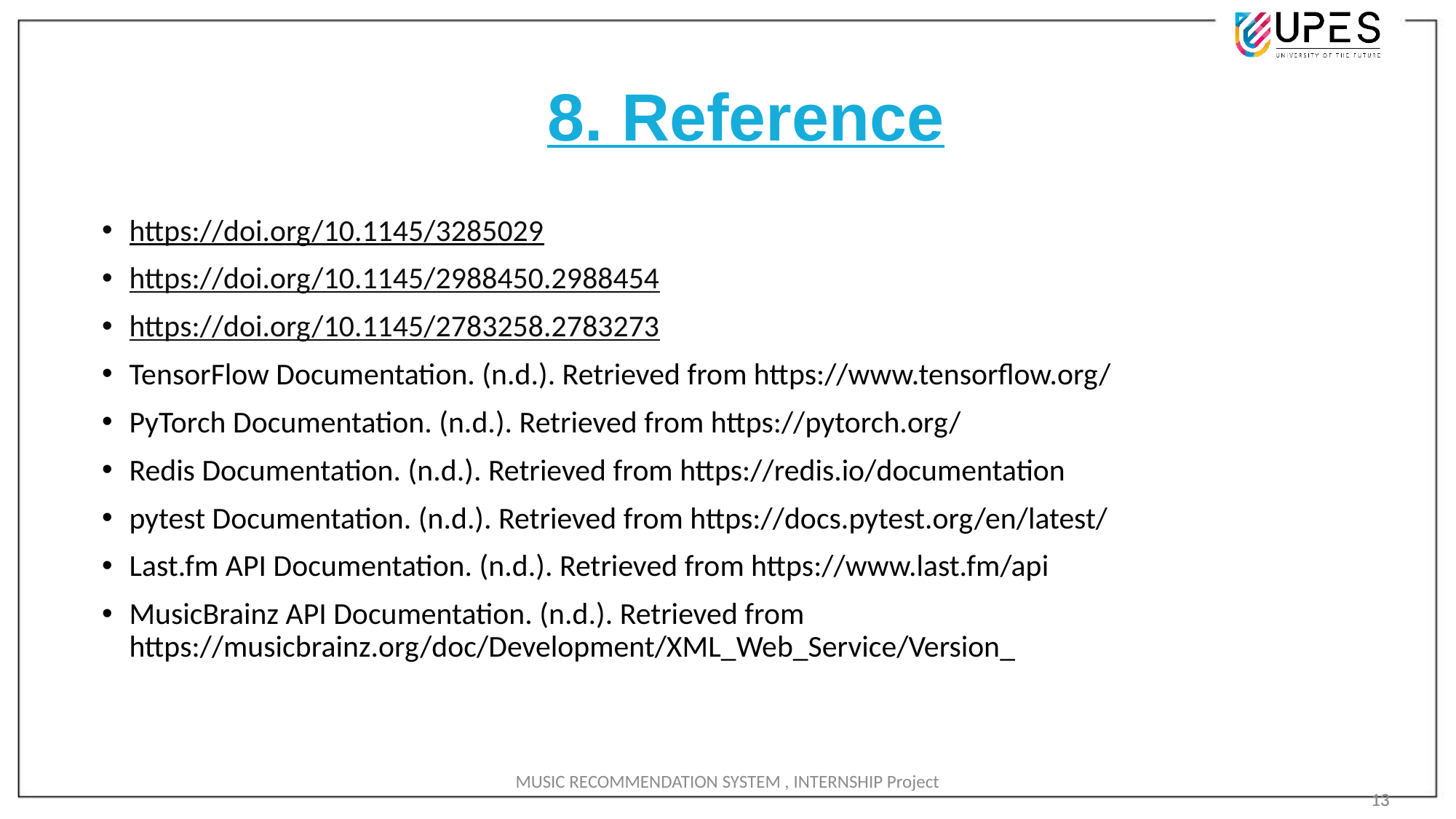

# 8. Reference
https://doi.org/10.1145/3285029
https://doi.org/10.1145/2988450.2988454
https://doi.org/10.1145/2783258.2783273
TensorFlow Documentation. (n.d.). Retrieved from https://www.tensorflow.org/
PyTorch Documentation. (n.d.). Retrieved from https://pytorch.org/
Redis Documentation. (n.d.). Retrieved from https://redis.io/documentation
pytest Documentation. (n.d.). Retrieved from https://docs.pytest.org/en/latest/
Last.fm API Documentation. (n.d.). Retrieved from https://www.last.fm/api
MusicBrainz API Documentation. (n.d.). Retrieved from https://musicbrainz.org/doc/Development/XML_Web_Service/Version_

MUSIC RECOMMENDATION SYSTEM , INTERNSHIP Project